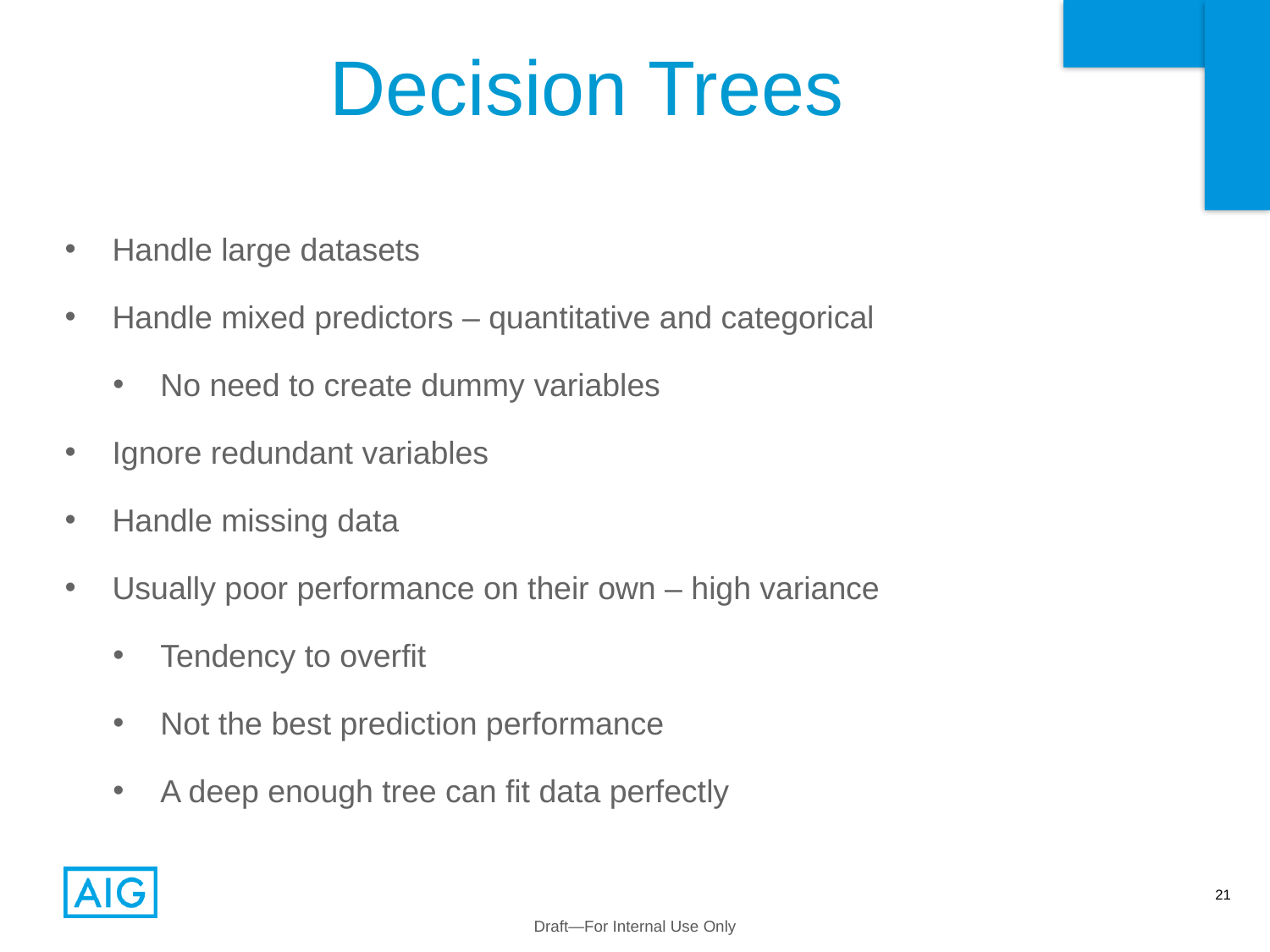

# Decision Trees
Handle large datasets
Handle mixed predictors – quantitative and categorical
No need to create dummy variables
Ignore redundant variables
Handle missing data
Usually poor performance on their own – high variance
Tendency to overfit
Not the best prediction performance
A deep enough tree can fit data perfectly